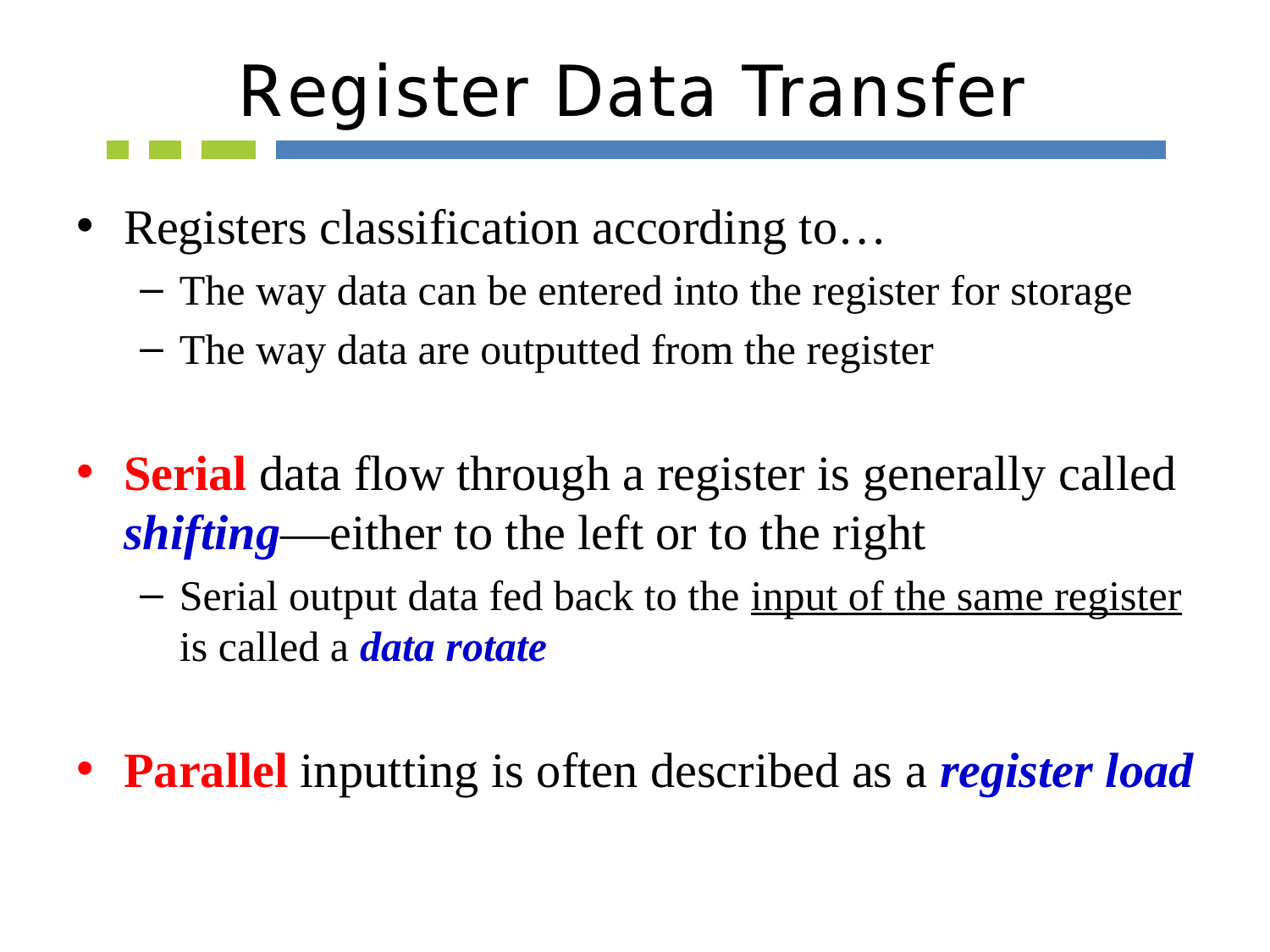

# Register Data Transfer
Registers classification according to…
The way data can be entered into the register for storage
The way data are outputted from the register

Serial data flow through a register is generally called shifting—either to the left or to the right
Serial output data fed back to the input of the same register is called a data rotate

Parallel inputting is often described as a register load